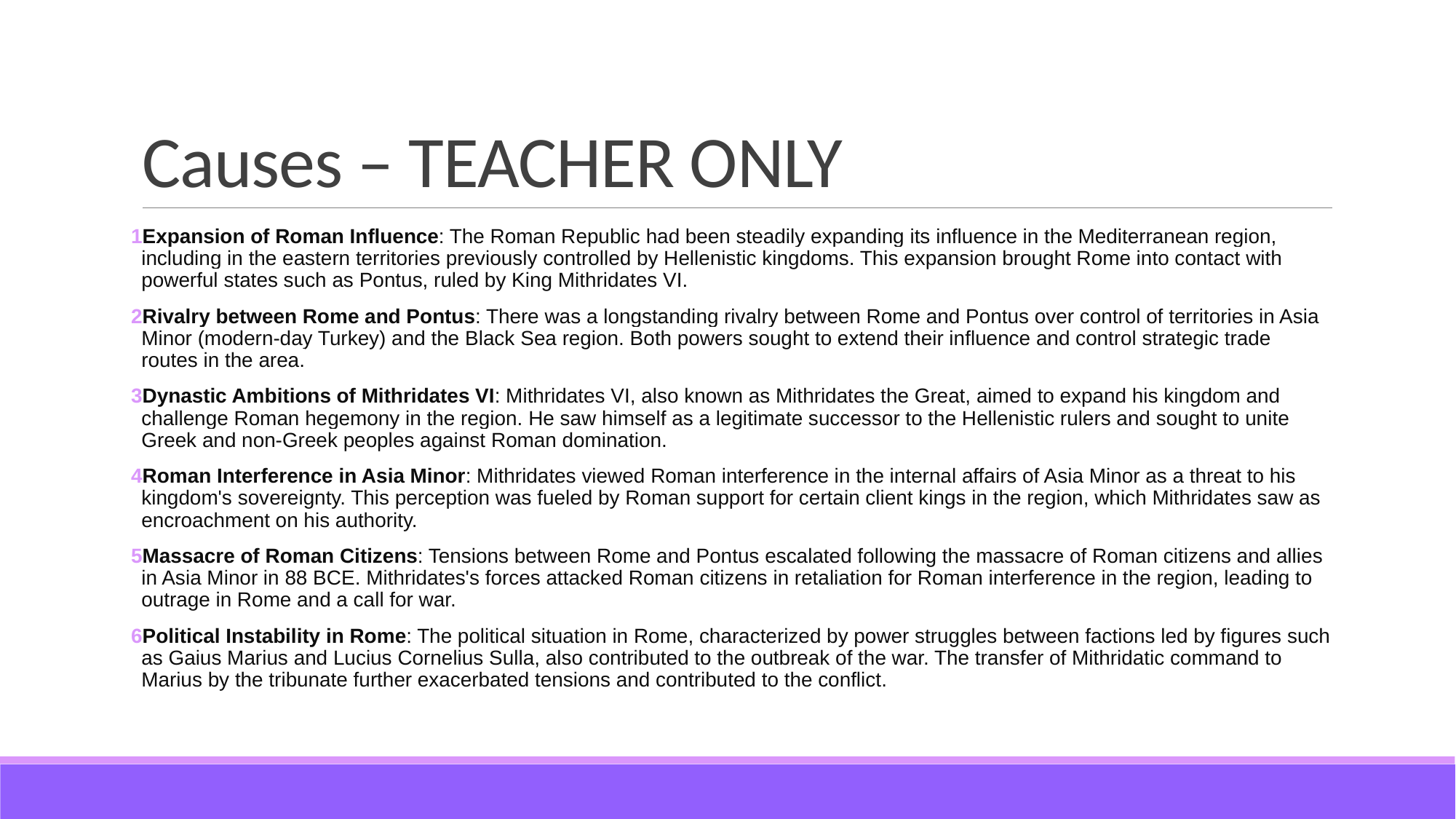

# Causes – TEACHER ONLY
Expansion of Roman Influence: The Roman Republic had been steadily expanding its influence in the Mediterranean region, including in the eastern territories previously controlled by Hellenistic kingdoms. This expansion brought Rome into contact with powerful states such as Pontus, ruled by King Mithridates VI.
Rivalry between Rome and Pontus: There was a longstanding rivalry between Rome and Pontus over control of territories in Asia Minor (modern-day Turkey) and the Black Sea region. Both powers sought to extend their influence and control strategic trade routes in the area.
Dynastic Ambitions of Mithridates VI: Mithridates VI, also known as Mithridates the Great, aimed to expand his kingdom and challenge Roman hegemony in the region. He saw himself as a legitimate successor to the Hellenistic rulers and sought to unite Greek and non-Greek peoples against Roman domination.
Roman Interference in Asia Minor: Mithridates viewed Roman interference in the internal affairs of Asia Minor as a threat to his kingdom's sovereignty. This perception was fueled by Roman support for certain client kings in the region, which Mithridates saw as encroachment on his authority.
Massacre of Roman Citizens: Tensions between Rome and Pontus escalated following the massacre of Roman citizens and allies in Asia Minor in 88 BCE. Mithridates's forces attacked Roman citizens in retaliation for Roman interference in the region, leading to outrage in Rome and a call for war.
Political Instability in Rome: The political situation in Rome, characterized by power struggles between factions led by figures such as Gaius Marius and Lucius Cornelius Sulla, also contributed to the outbreak of the war. The transfer of Mithridatic command to Marius by the tribunate further exacerbated tensions and contributed to the conflict.